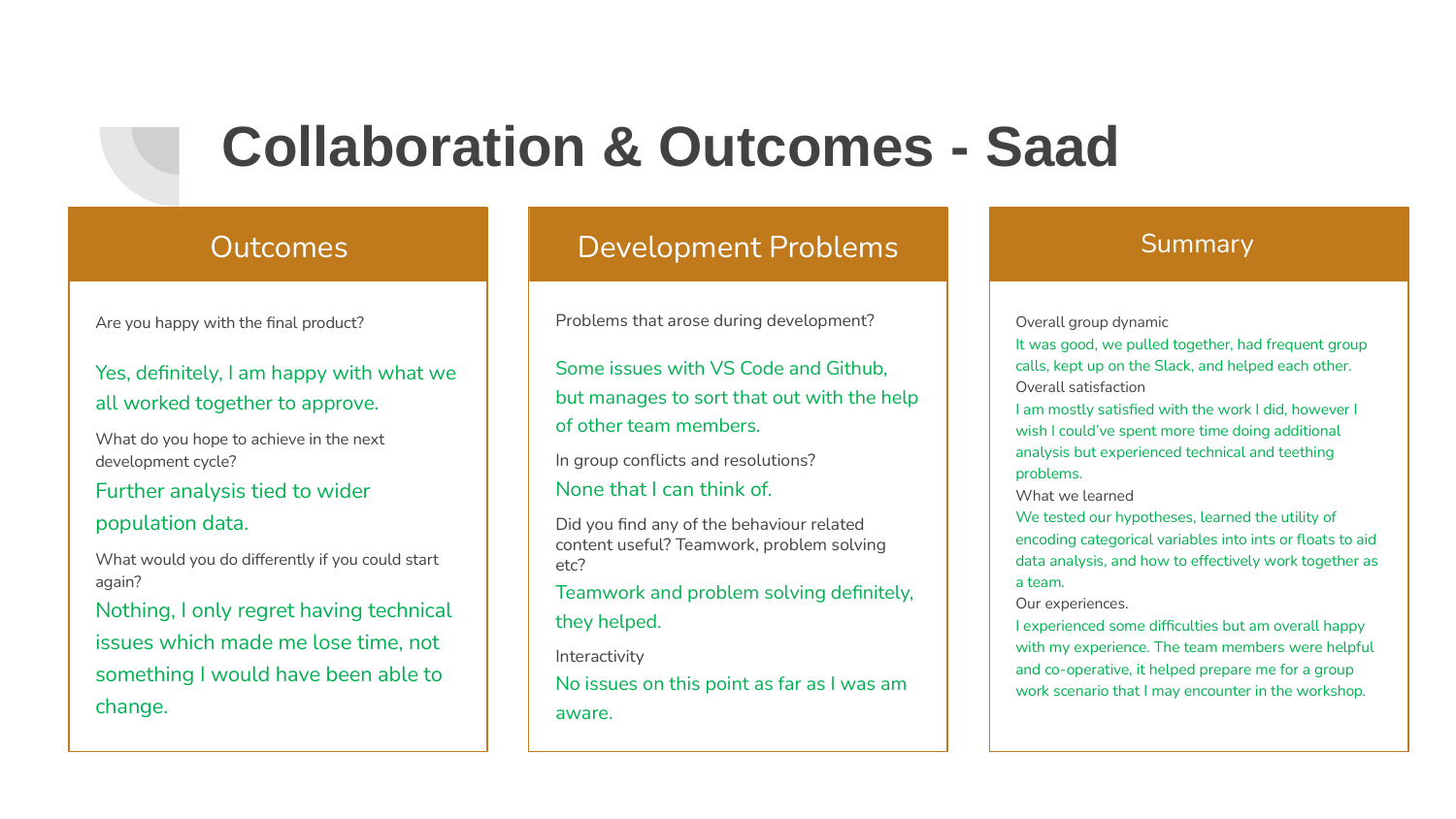

# Collaboration & Outcomes - Saad

Outcomes

Collaboration
Development Problems

Summary
Are you happy with the final product?

Yes, definitely, I am happy with what we all worked together to approve.
What do you hope to achieve in the next development cycle?
Further analysis tied to wider population data.
What would you do differently if you could start again?
Nothing, I only regret having technical issues which made me lose time, not something I would have been able to change.
Problems that arose during development?

Some issues with VS Code and Github, but manages to sort that out with the help of other team members.
In group conflicts and resolutions?
None that I can think of.
Did you find any of the behaviour related content useful? Teamwork, problem solving etc?
Teamwork and problem solving definitely, they helped.
Interactivity
No issues on this point as far as I was am aware.

Overall group dynamic
It was good, we pulled together, had frequent group calls, kept up on the Slack, and helped each other.
Overall satisfaction
I am mostly satisfied with the work I did, however I wish I could’ve spent more time doing additional analysis but experienced technical and teething problems.
What we learned
We tested our hypotheses, learned the utility of encoding categorical variables into ints or floats to aid data analysis, and how to effectively work together as a team.
Our experiences.
I experienced some difficulties but am overall happy with my experience. The team members were helpful and co-operative, it helped prepare me for a group work scenario that I may encounter in the workshop.